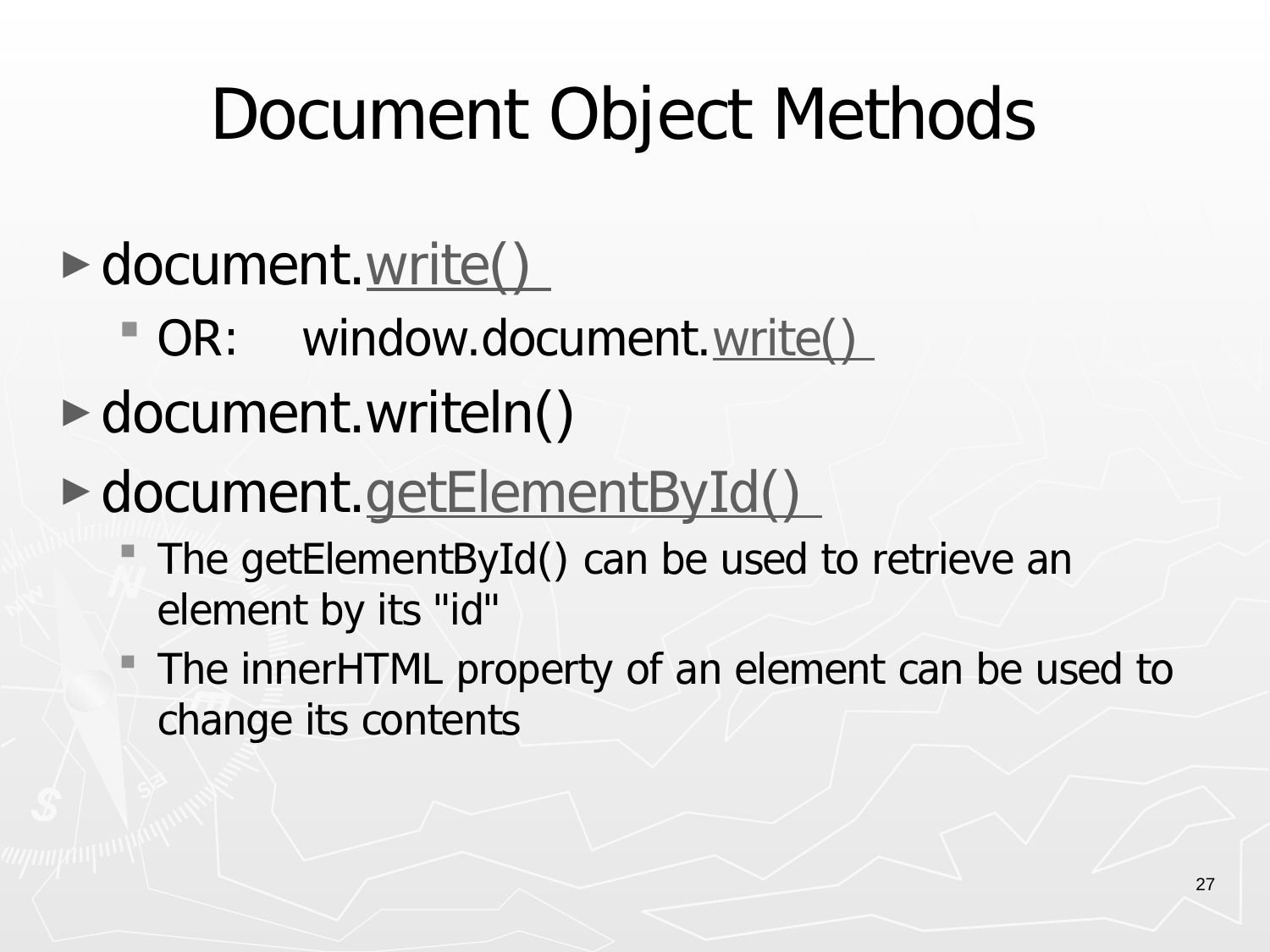

# Document Object Methods
document.write()
OR:    window.document.write()
document.writeln()
document.getElementById()
The getElementById() can be used to retrieve an element by its "id"
The innerHTML property of an element can be used to change its contents
27